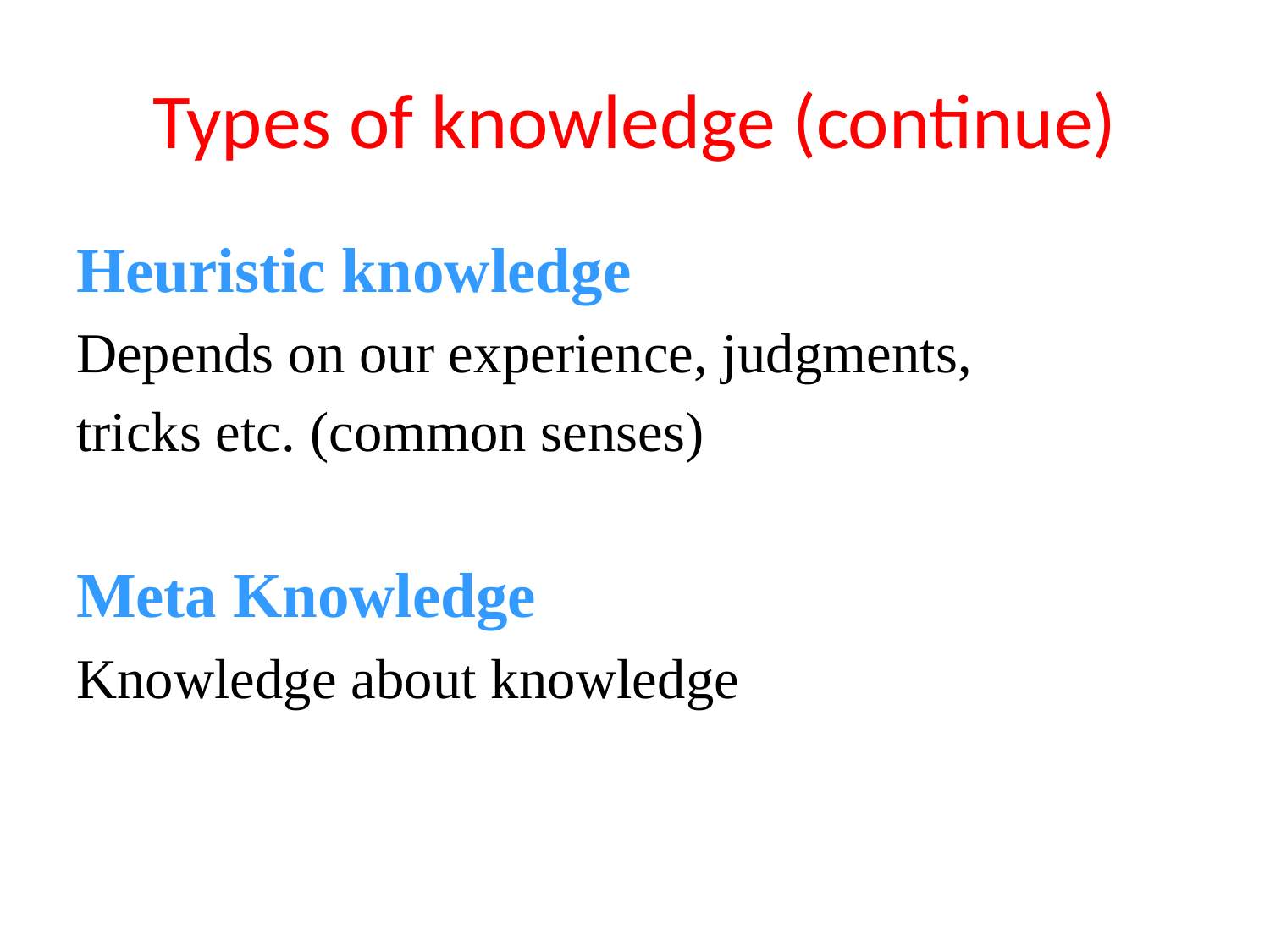

# Types of knowledge (continue)
Heuristic knowledge
Depends on our experience, judgments,
tricks etc. (common senses)

Meta Knowledge
Knowledge about knowledge